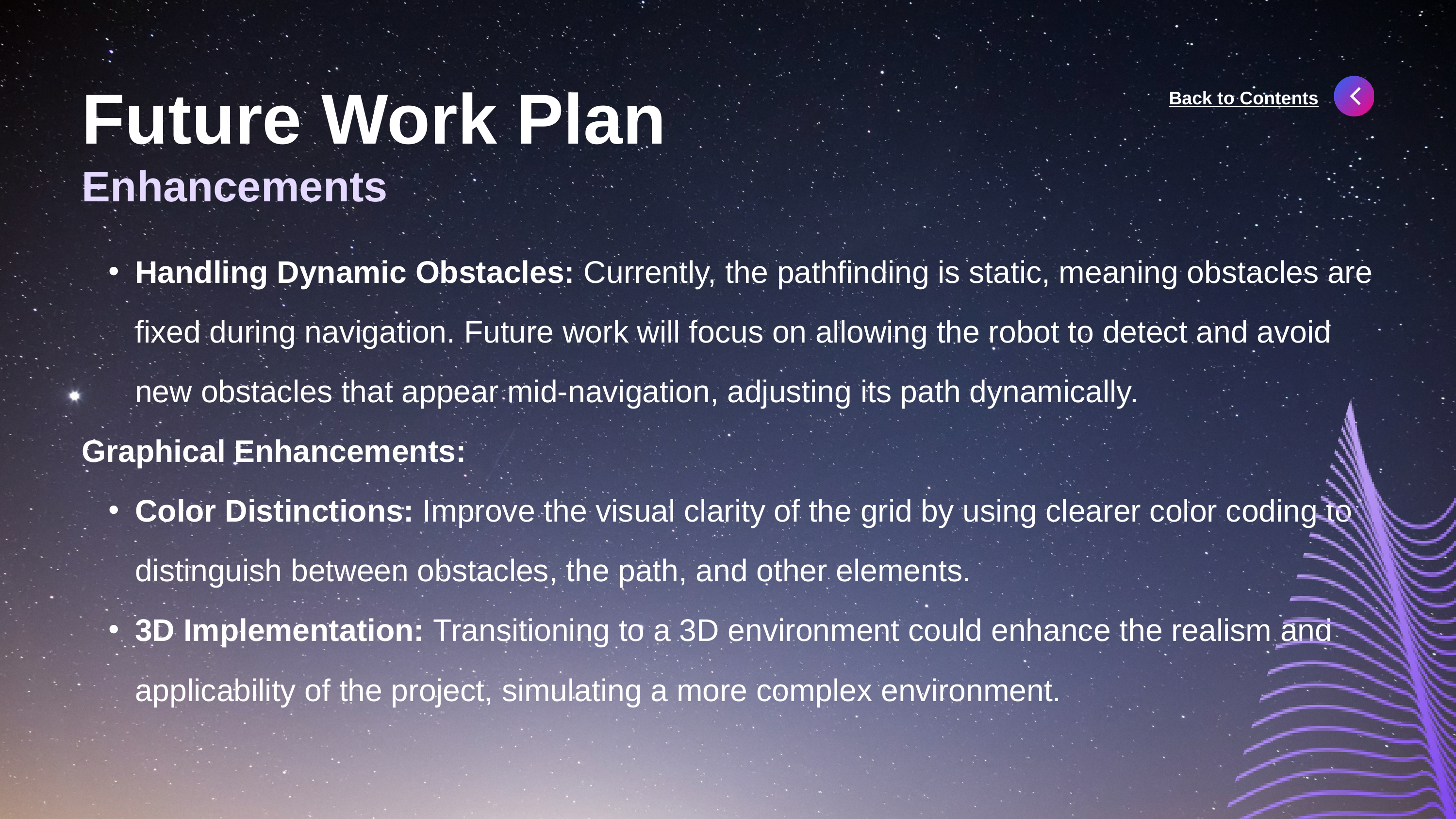

Future Work Plan

Back to Contents

Enhancements
Handling Dynamic Obstacles: Currently, the pathfinding is static, meaning obstacles are fixed during navigation. Future work will focus on allowing the robot to detect and avoid new obstacles that appear mid-navigation, adjusting its path dynamically.
Graphical Enhancements:
Color Distinctions: Improve the visual clarity of the grid by using clearer color coding to distinguish between obstacles, the path, and other elements.
3D Implementation: Transitioning to a 3D environment could enhance the realism and applicability of the project, simulating a more complex environment.